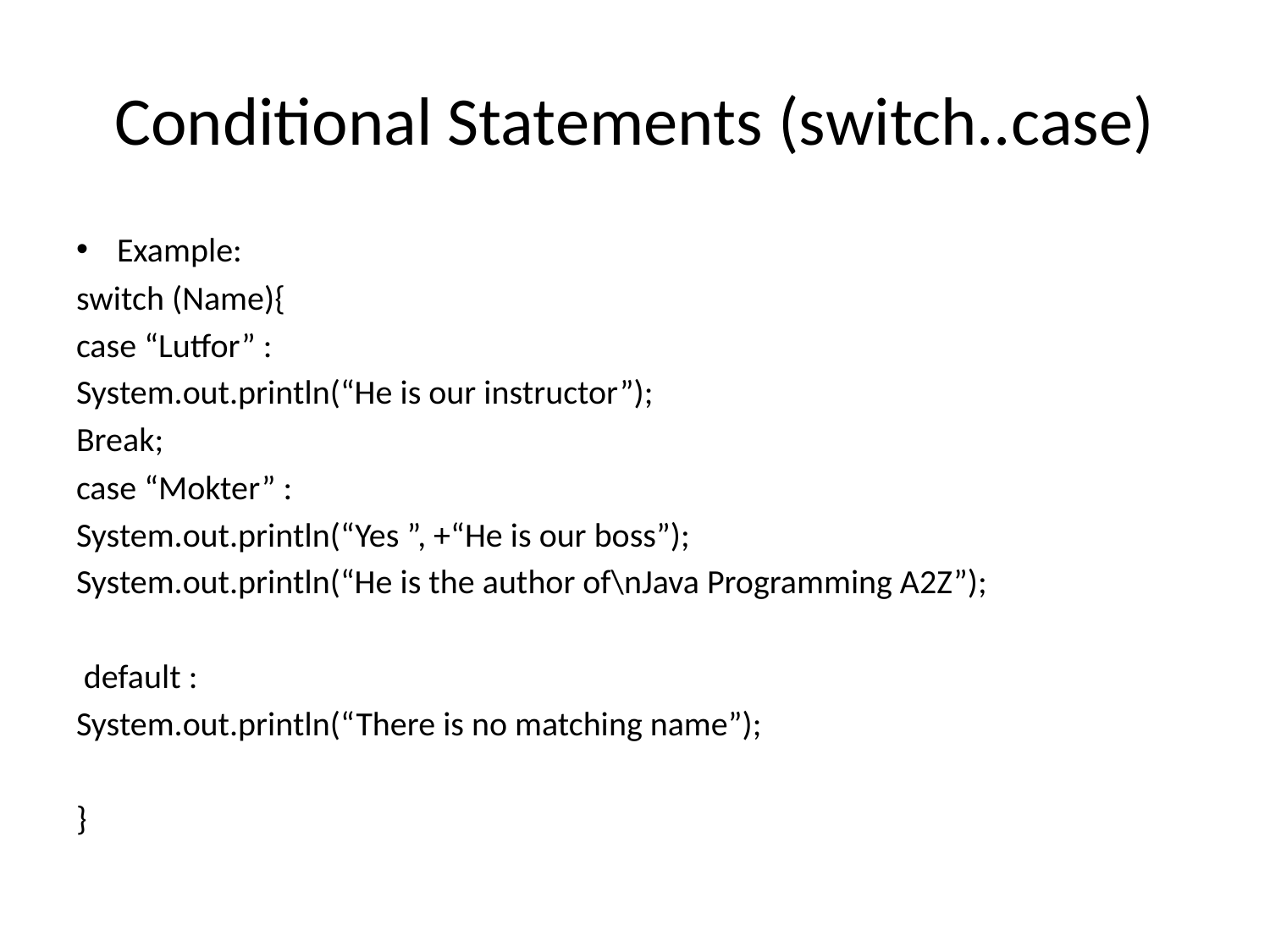

# Conditional Statements (switch..case)
Example:
switch (Name){
case “Lutfor” :
System.out.println(“He is our instructor”);
Break;
case “Mokter” :
System.out.println(“Yes ”, +“He is our boss”);
System.out.println(“He is the author of\nJava Programming A2Z”);

 default :
System.out.println(“There is no matching name”);

}